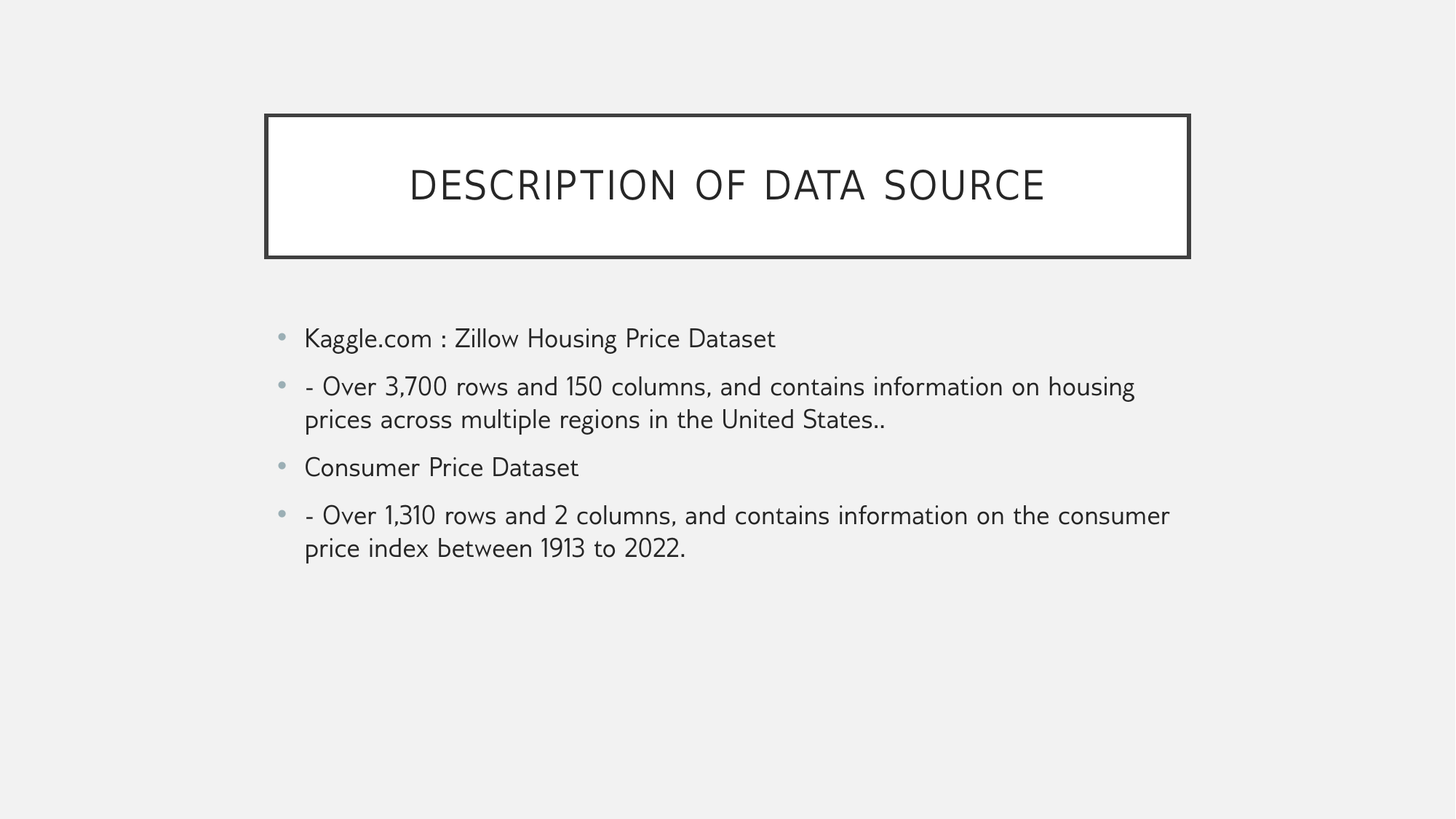

# Description of Data Source
Kaggle.com : Zillow Housing Price Dataset
- Over 3,700 rows and 150 columns, and contains information on housing prices across multiple regions in the United States..
Consumer Price Dataset
- Over 1,310 rows and 2 columns, and contains information on the consumer price index between 1913 to 2022.